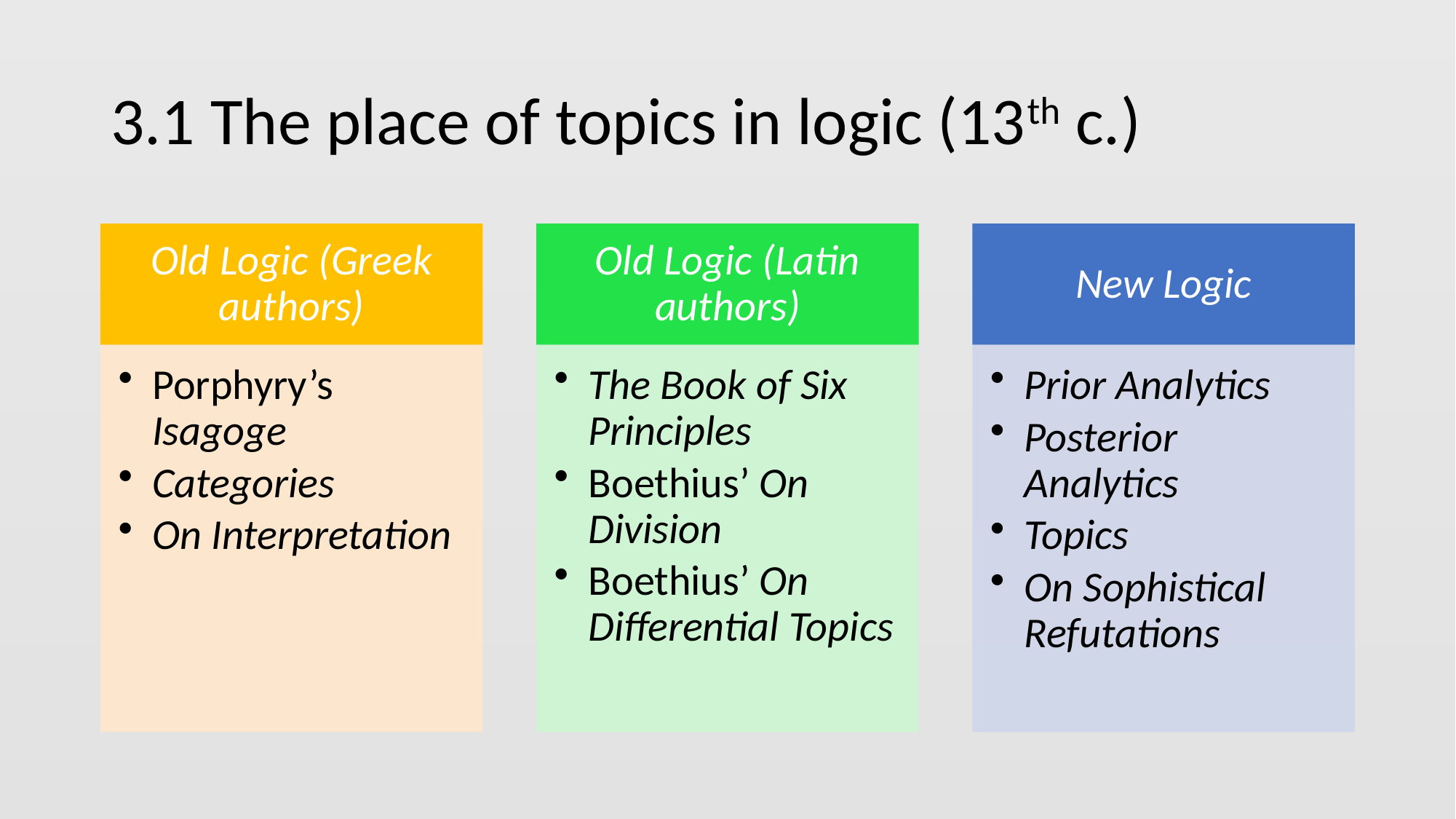

# 3.1 The place of topics in logic (13th c.)
Old Logic (Greek authors)
Porphyry’s Isagoge
Categories
On Interpretation
Old Logic (Latin authors)
The Book of Six Principles
Boethius’ On Division
Boethius’ On Differential Topics
New Logic
Prior Analytics
Posterior Analytics
Topics
On Sophistical Refutations